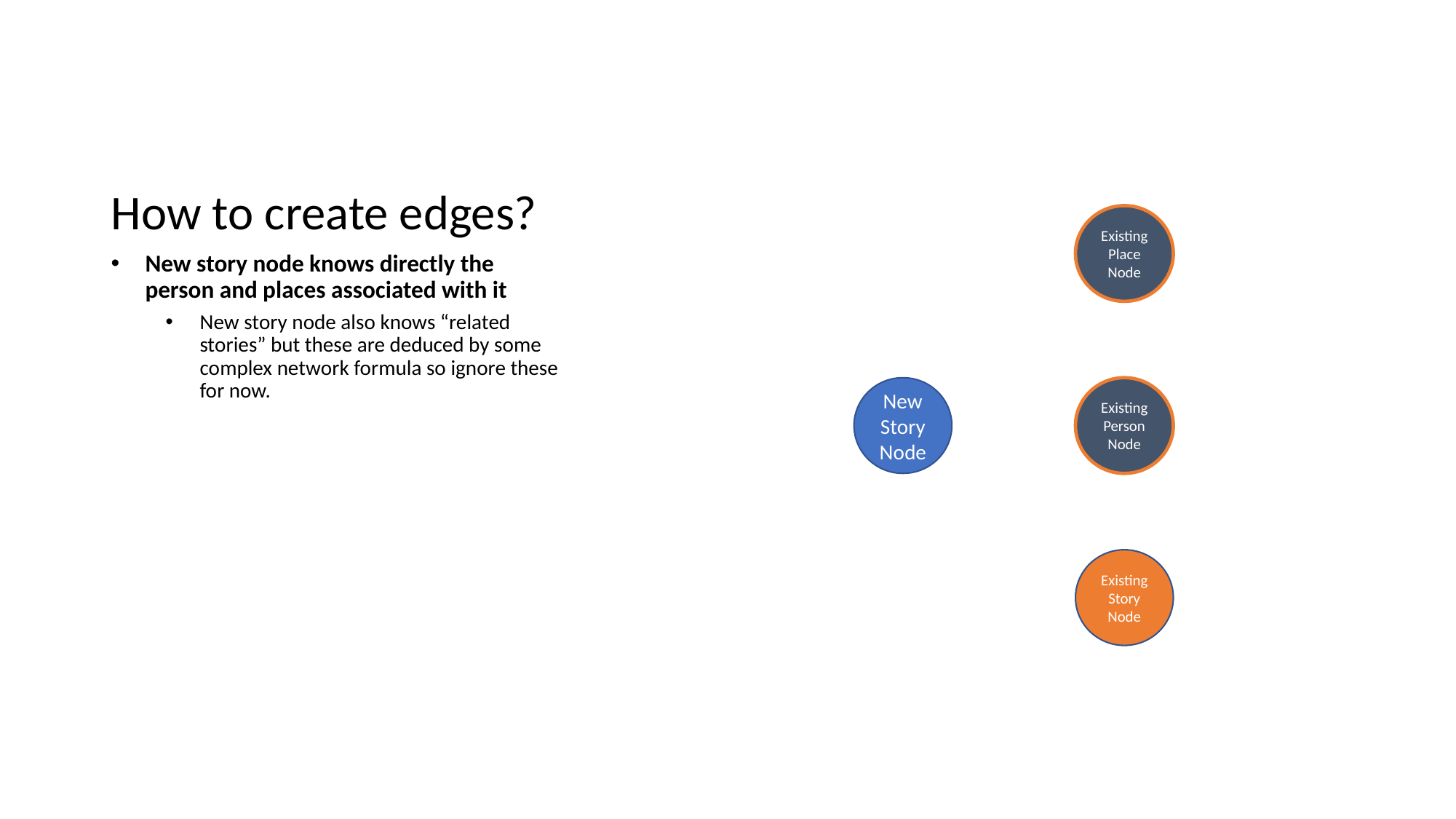

# How to create edges?
Existing Place Node
New story node knows directly the person and places associated with it
New story node also knows “related stories” but these are deduced by some complex network formula so ignore these for now.
New Story Node
Existing Person Node
Existing Story Node